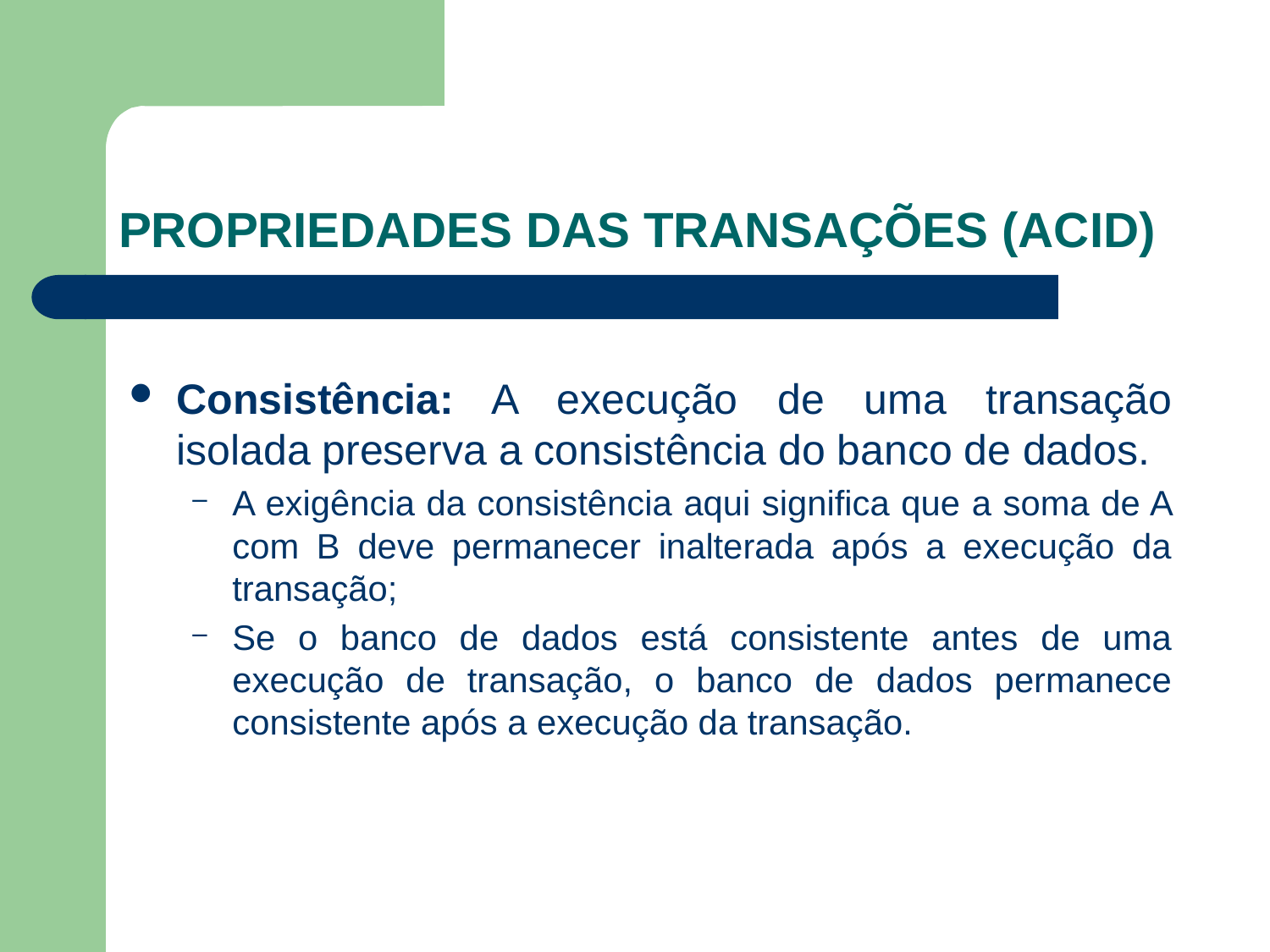

# PROPRIEDADES DAS TRANSAÇÕES (ACID)
Consistência: A execução de uma transação isolada preserva a consistência do banco de dados.
A exigência da consistência aqui significa que a soma de A com B deve permanecer inalterada após a execução da transação;
Se o banco de dados está consistente antes de uma execução de transação, o banco de dados permanece consistente após a execução da transação.